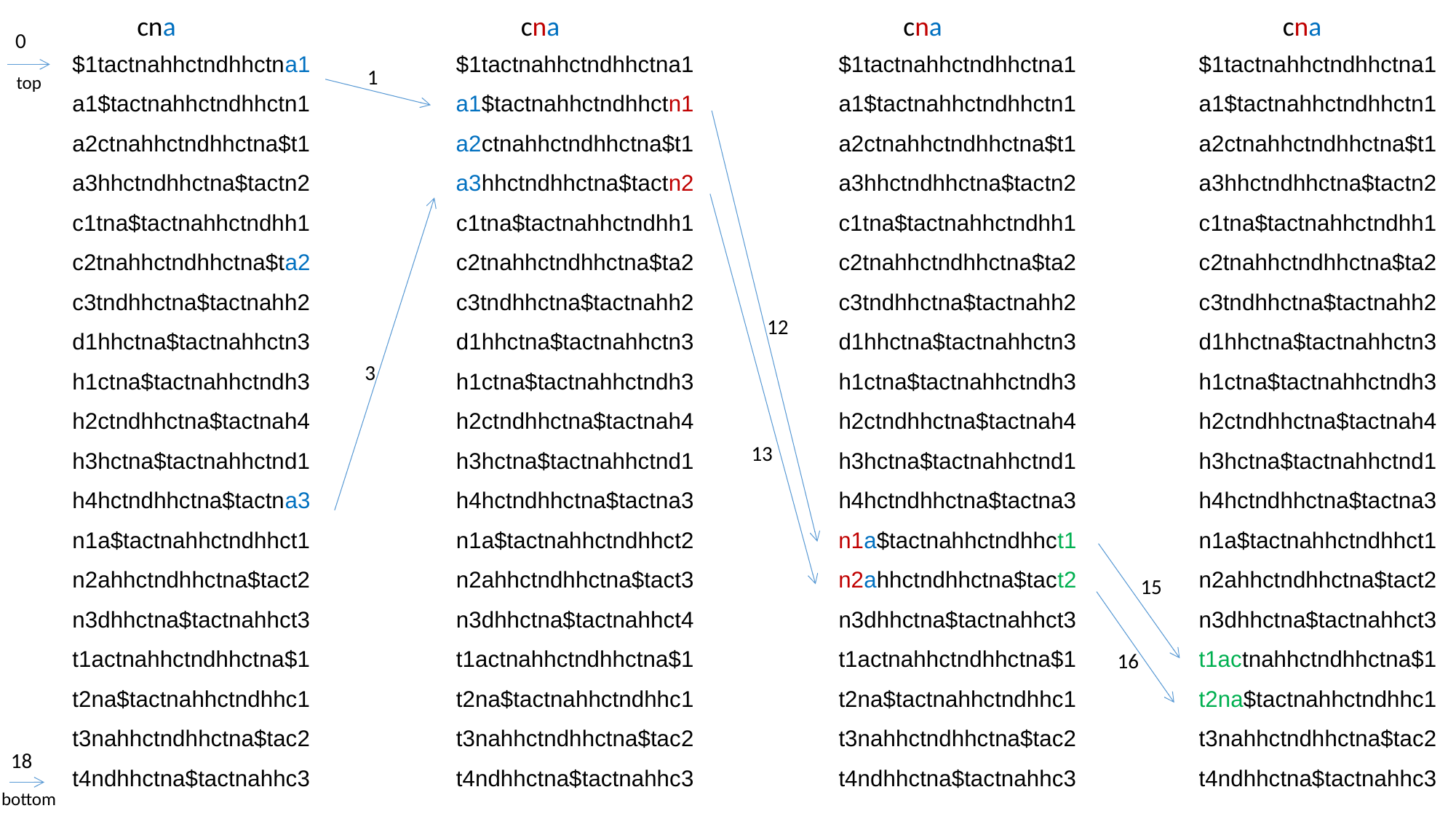

cna
cna
cna

cna

0
$1tactnahhctndhhctna1
a1$tactnahhctndhhctn1
a2ctnahhctndhhctna$t1
a3hhctndhhctna$tactn2
c1tna$tactnahhctndhh1
c2tnahhctndhhctna$ta2
c3tndhhctna$tactnahh2
d1hhctna$tactnahhctn3
h1ctna$tactnahhctndh3
h2ctndhhctna$tactnah4
h3hctna$tactnahhctnd1
h4hctndhhctna$tactna3
n1a$tactnahhctndhhct1
n2ahhctndhhctna$tact2
n3dhhctna$tactnahhct3
t1actnahhctndhhctna$1
t2na$tactnahhctndhhc1
t3nahhctndhhctna$tac2
t4ndhhctna$tactnahhc3
$1tactnahhctndhhctna1
a1$tactnahhctndhhctn1
a2ctnahhctndhhctna$t1
a3hhctndhhctna$tactn2
c1tna$tactnahhctndhh1
c2tnahhctndhhctna$ta2
c3tndhhctna$tactnahh2
d1hhctna$tactnahhctn3
h1ctna$tactnahhctndh3
h2ctndhhctna$tactnah4
h3hctna$tactnahhctnd1
h4hctndhhctna$tactna3
n1a$tactnahhctndhhct2
n2ahhctndhhctna$tact3
n3dhhctna$tactnahhct4
t1actnahhctndhhctna$1
t2na$tactnahhctndhhc1
t3nahhctndhhctna$tac2
t4ndhhctna$tactnahhc3
$1tactnahhctndhhctna1
a1$tactnahhctndhhctn1
a2ctnahhctndhhctna$t1
a3hhctndhhctna$tactn2
c1tna$tactnahhctndhh1
c2tnahhctndhhctna$ta2
c3tndhhctna$tactnahh2
d1hhctna$tactnahhctn3
h1ctna$tactnahhctndh3
h2ctndhhctna$tactnah4
h3hctna$tactnahhctnd1
h4hctndhhctna$tactna3
n1a$tactnahhctndhhct1
n2ahhctndhhctna$tact2
n3dhhctna$tactnahhct3
t1actnahhctndhhctna$1
t2na$tactnahhctndhhc1
t3nahhctndhhctna$tac2
t4ndhhctna$tactnahhc3
$1tactnahhctndhhctna1
a1$tactnahhctndhhctn1
a2ctnahhctndhhctna$t1
a3hhctndhhctna$tactn2
c1tna$tactnahhctndhh1
c2tnahhctndhhctna$ta2
c3tndhhctna$tactnahh2
d1hhctna$tactnahhctn3
h1ctna$tactnahhctndh3
h2ctndhhctna$tactnah4
h3hctna$tactnahhctnd1
h4hctndhhctna$tactna3
n1a$tactnahhctndhhct1
n2ahhctndhhctna$tact2
n3dhhctna$tactnahhct3
t1actnahhctndhhctna$1
t2na$tactnahhctndhhc1
t3nahhctndhhctna$tac2
t4ndhhctna$tactnahhc3
1
top
12
3
13
15
16
18
bottom